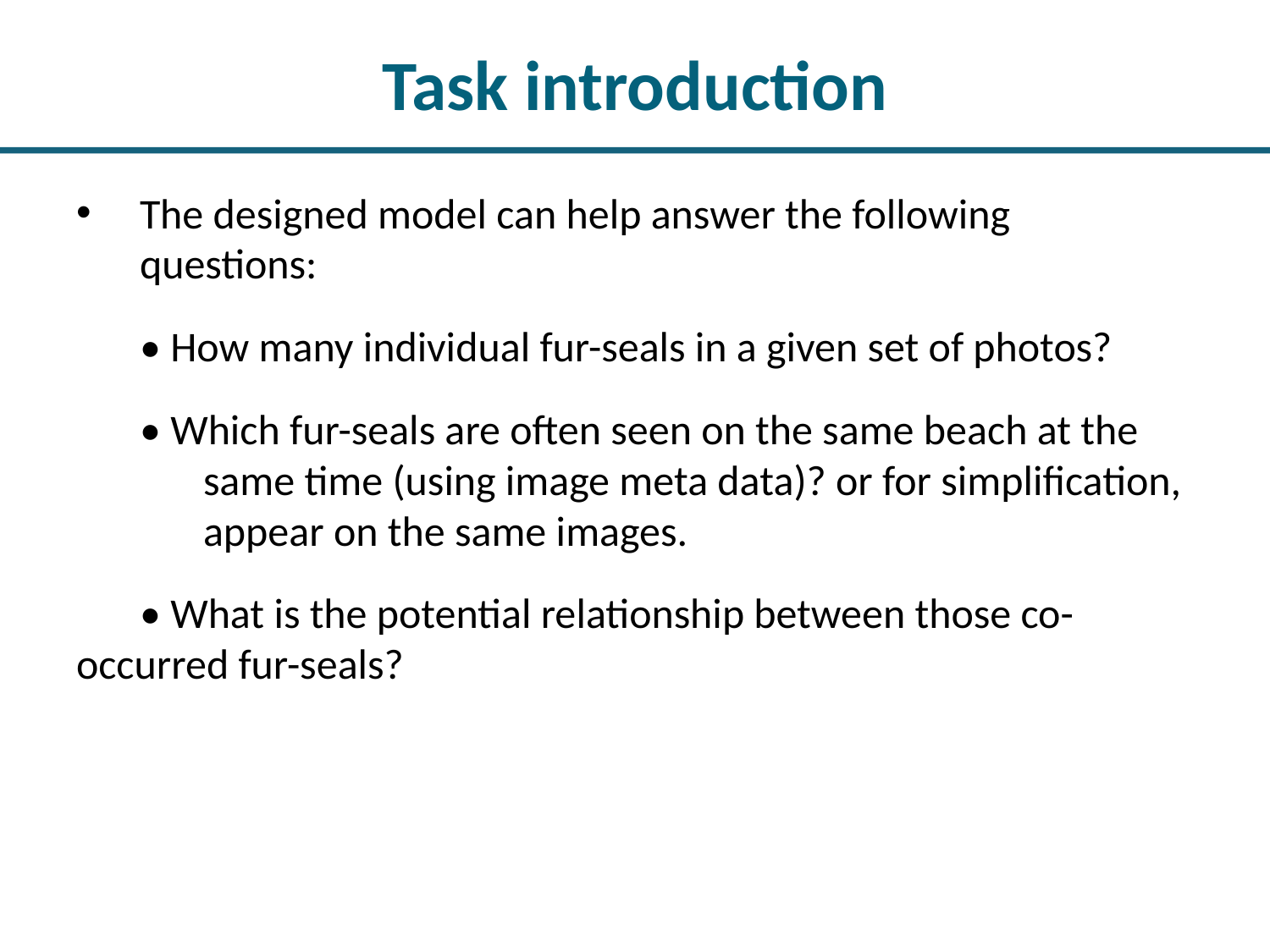

# Task introduction
The designed model can help answer the following questions:
• How many individual fur-seals in a given set of photos?
• Which fur-seals are often seen on the same beach at the       	same time (using image meta data)? or for simplification, 	appear on the same images.
• What is the potential relationship between those co-occurred fur-seals?